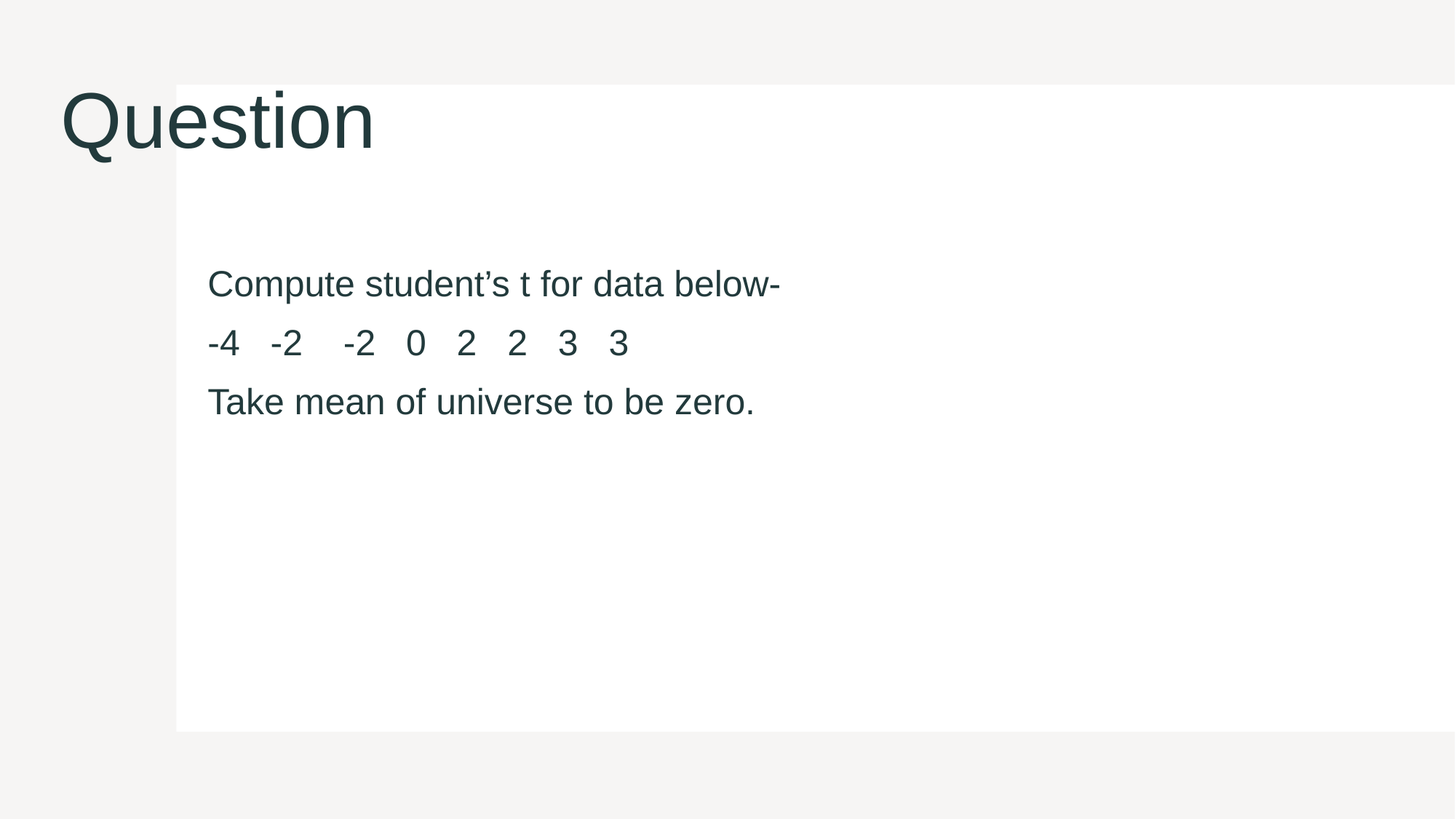

# Question
Compute student’s t for data below-
-4   -2    -2   0   2   2   3   3
Take mean of universe to be zero.